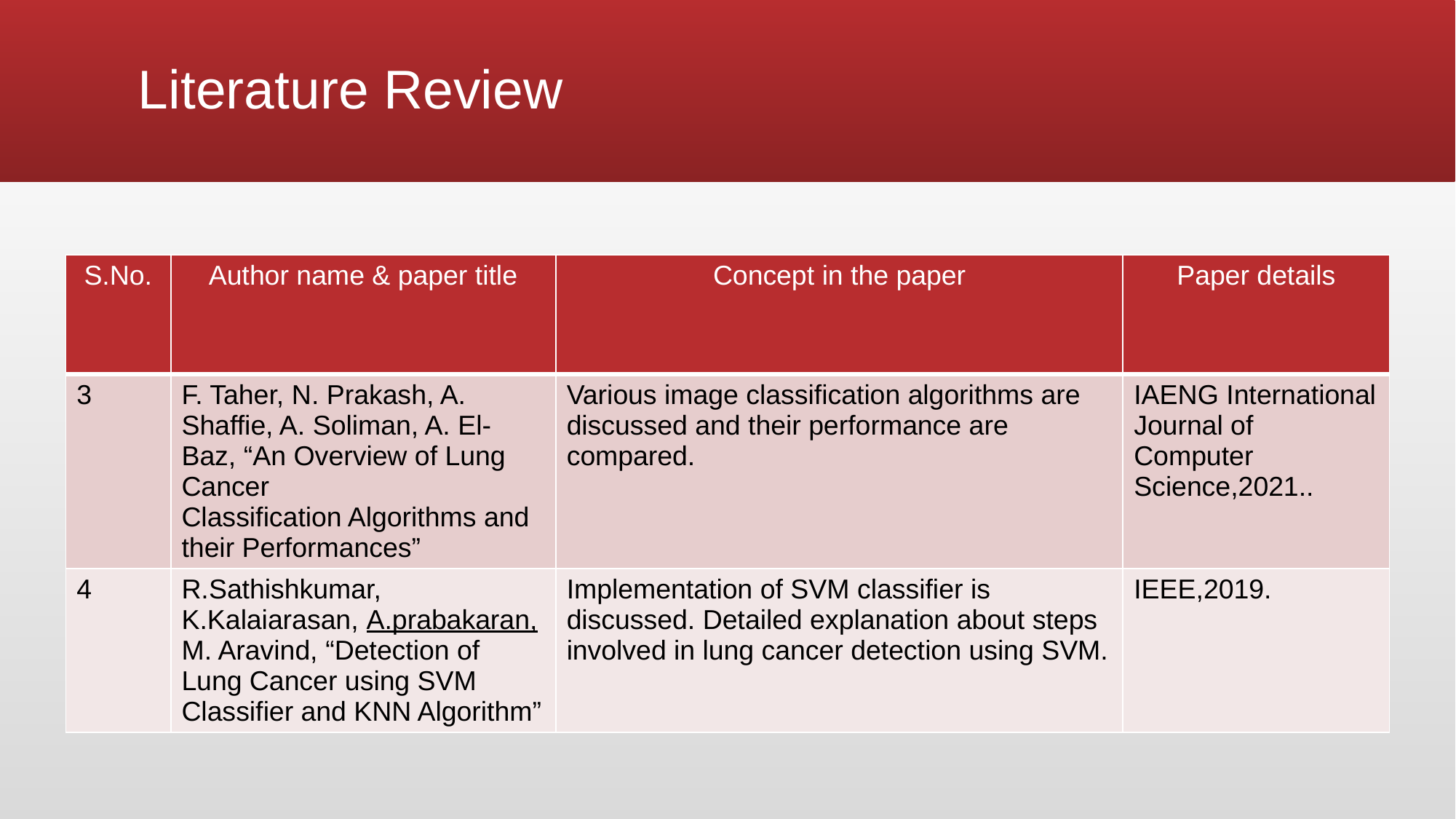

# Literature Review
| S.No. | Author name & paper title | Concept in the paper | Paper details |
| --- | --- | --- | --- |
| 3 | F. Taher, N. Prakash, A. Shaffie, A. Soliman, A. El-Baz, “An Overview of Lung Cancer Classification Algorithms and their Performances” | Various image classification algorithms are discussed and their performance are compared. | IAENG International Journal of Computer Science,2021.. |
| 4 | R.Sathishkumar,  K.Kalaiarasan, A.prabakaran,M. Aravind, “Detection of Lung Cancer using SVM Classifier and KNN Algorithm” | Implementation of SVM classifier is discussed. Detailed explanation about steps involved in lung cancer detection using SVM. | IEEE,2019. |